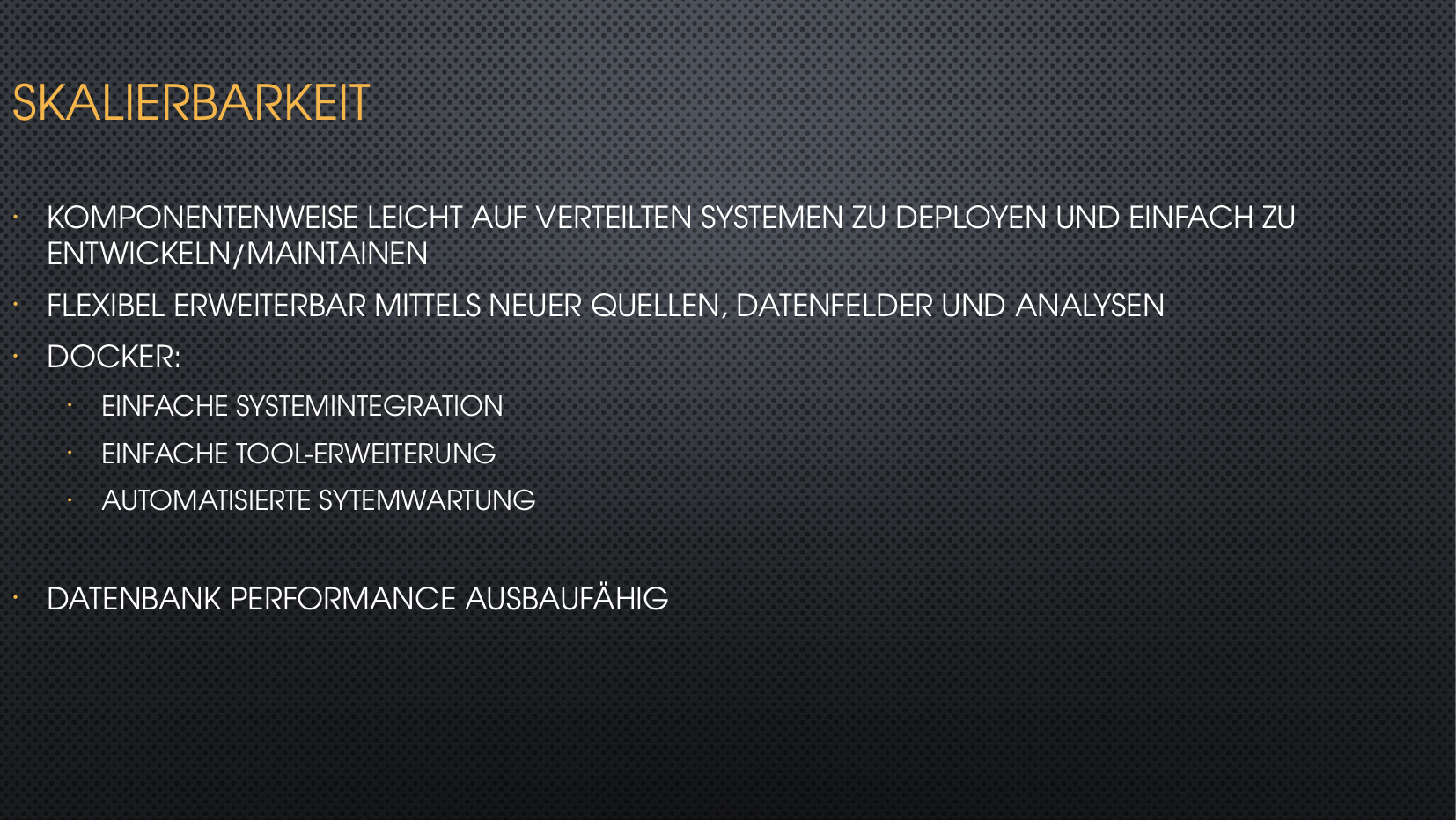

Skalierbarkeit
komponentenweise leicht auf verteilten Systemen zu deployen und einfach zu entwickeln/Maintainen
Flexibel erweiterbar mittels neuer Quellen, Datenfelder und Analysen
Docker:
Einfache Systemintegration
Einfache Tool-Erweiterung
Automatisierte Sytemwartung

Datenbank Performance ausbaufähig